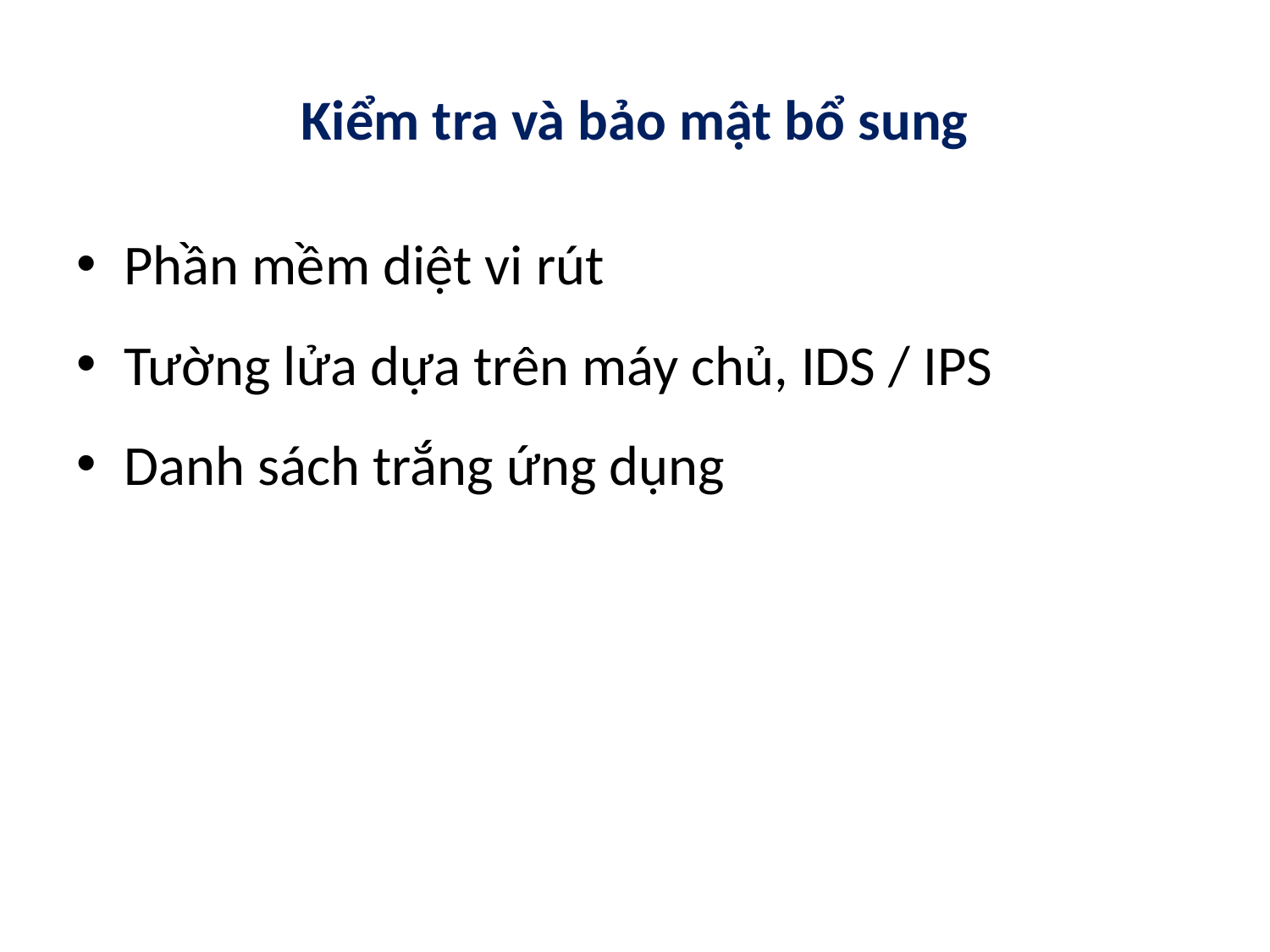

# Kiểm tra và bảo mật bổ sung
Phần mềm diệt vi rút
Tường lửa dựa trên máy chủ, IDS / IPS
Danh sách trắng ứng dụng